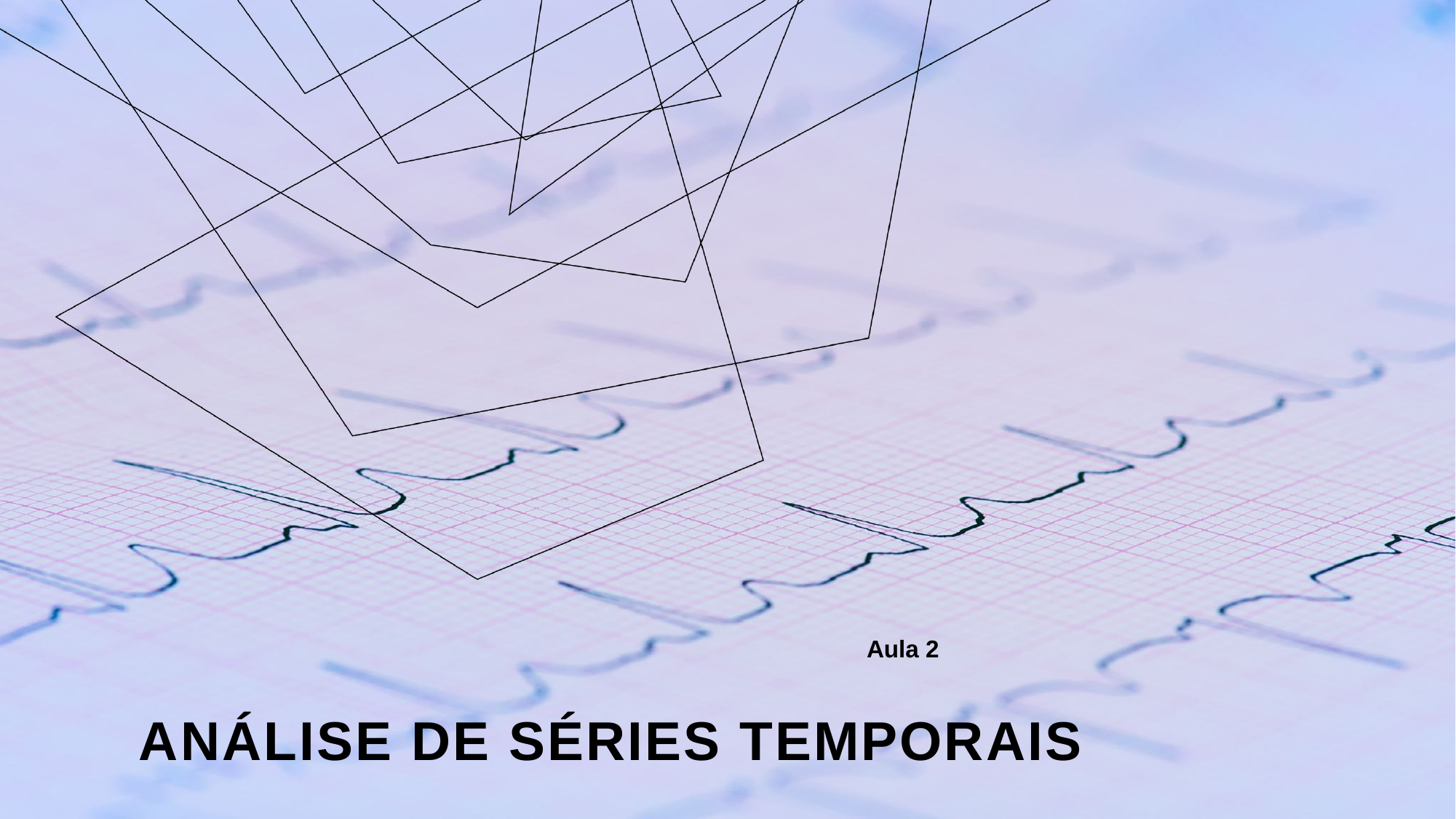

Aula 2
# Análise De Séries Temporais